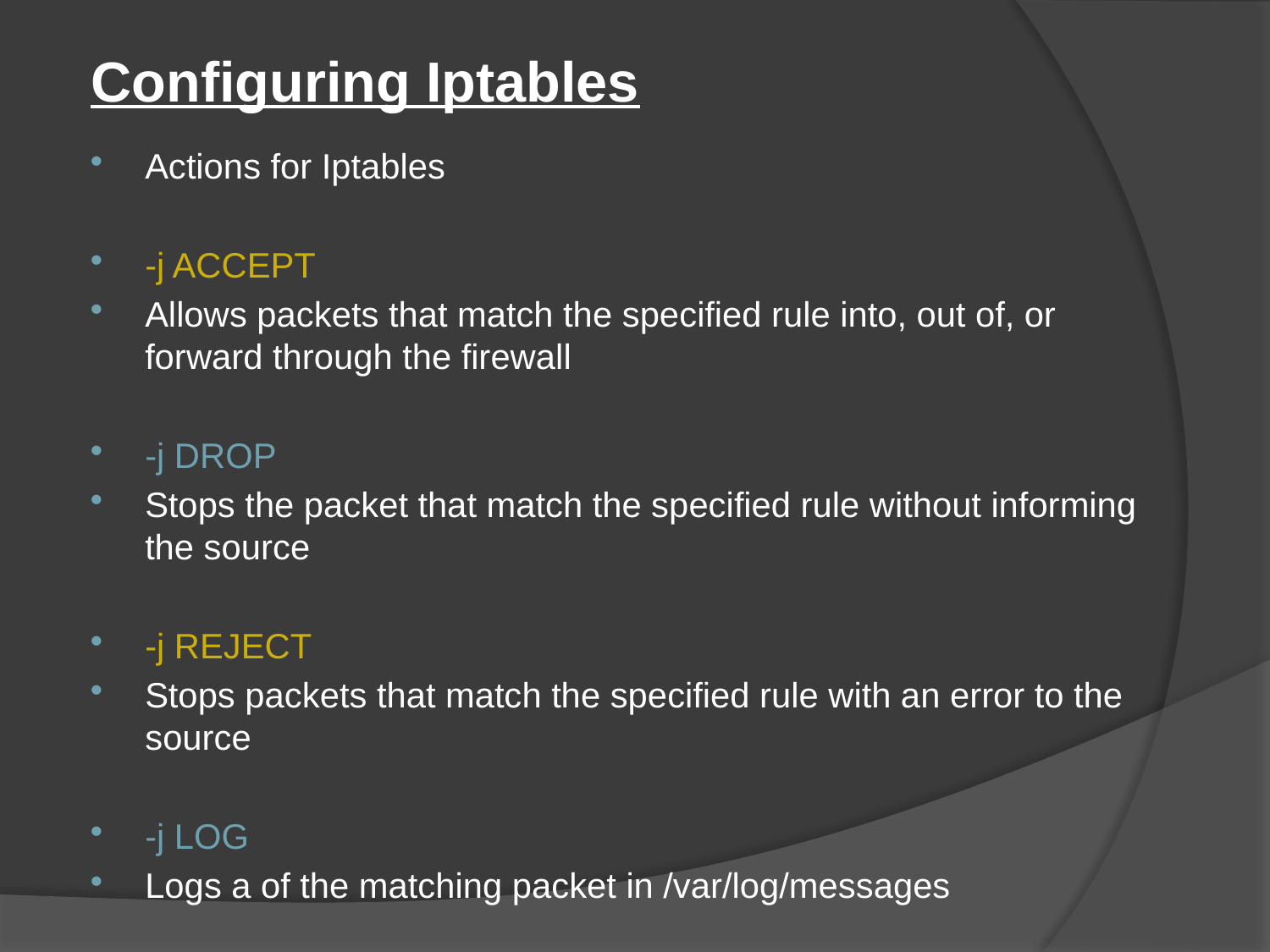

# Configuring Iptables
Actions for Iptables

-j ACCEPT
Allows packets that match the specified rule into, out of, or forward through the firewall

-j DROP
Stops the packet that match the specified rule without informing the source

-j REJECT
Stops packets that match the specified rule with an error to the source

-j LOG
Logs a of the matching packet in /var/log/messages